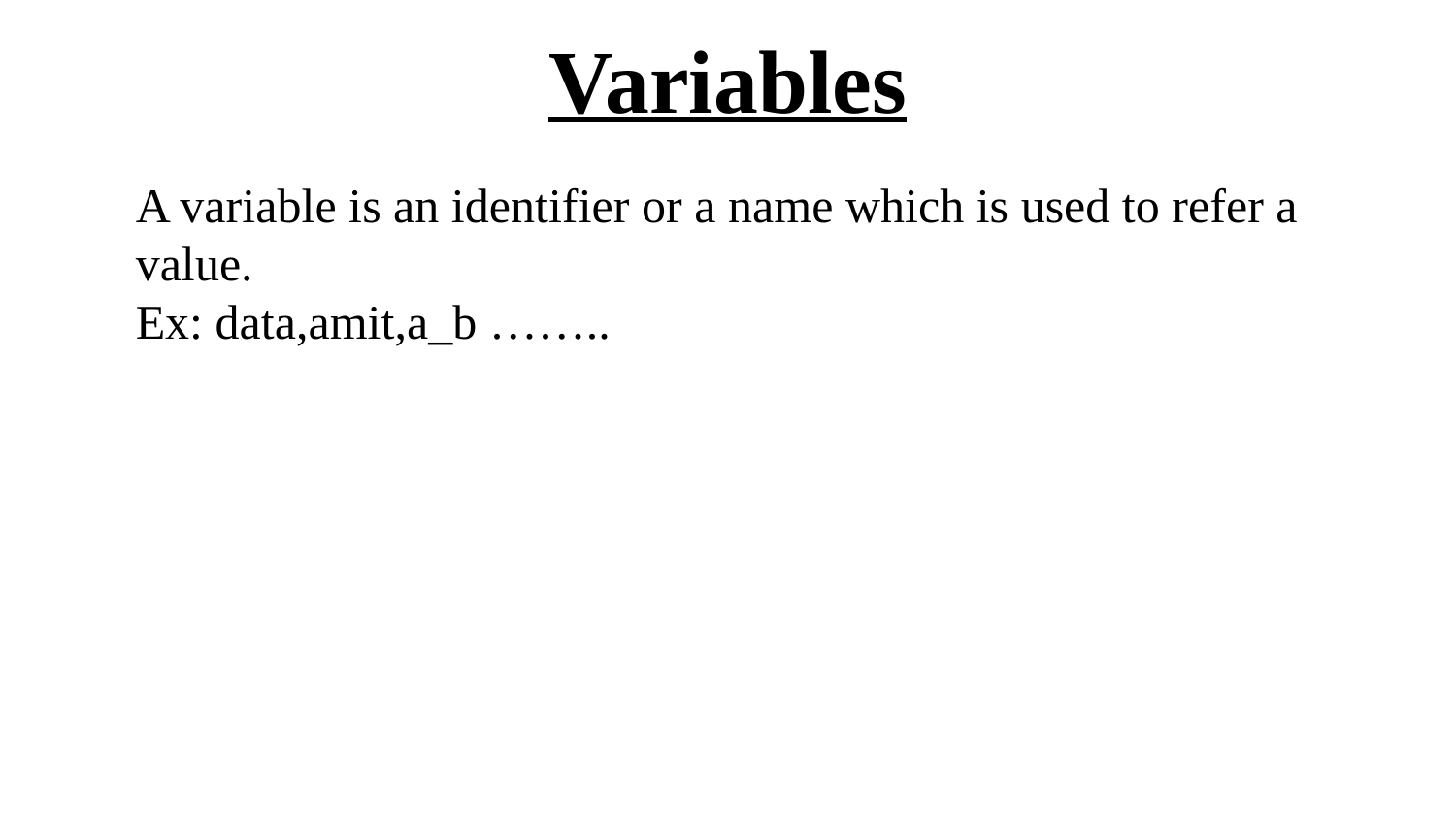

# Variables
A variable is an identifier or a name which is used to refer a value.
Ex: data,amit,a_b ……..